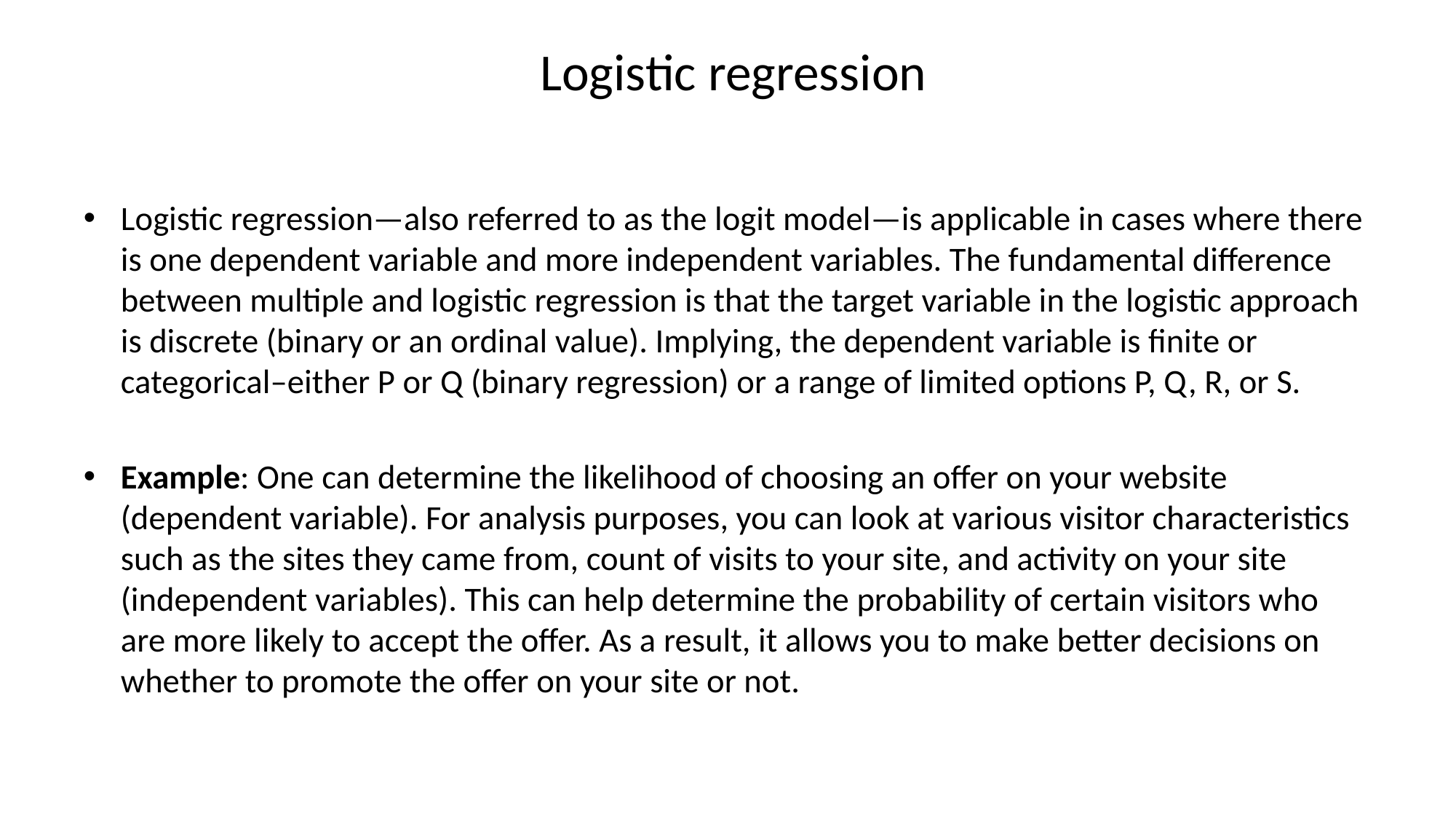

# Logistic regression
Logistic regression—also referred to as the logit model—is applicable in cases where there is one dependent variable and more independent variables. The fundamental difference between multiple and logistic regression is that the target variable in the logistic approach is discrete (binary or an ordinal value). Implying, the dependent variable is finite or categorical–either P or Q (binary regression) or a range of limited options P, Q, R, or S.

Example: One can determine the likelihood of choosing an offer on your website (dependent variable). For analysis purposes, you can look at various visitor characteristics such as the sites they came from, count of visits to your site, and activity on your site (independent variables). This can help determine the probability of certain visitors who are more likely to accept the offer. As a result, it allows you to make better decisions on whether to promote the offer on your site or not.